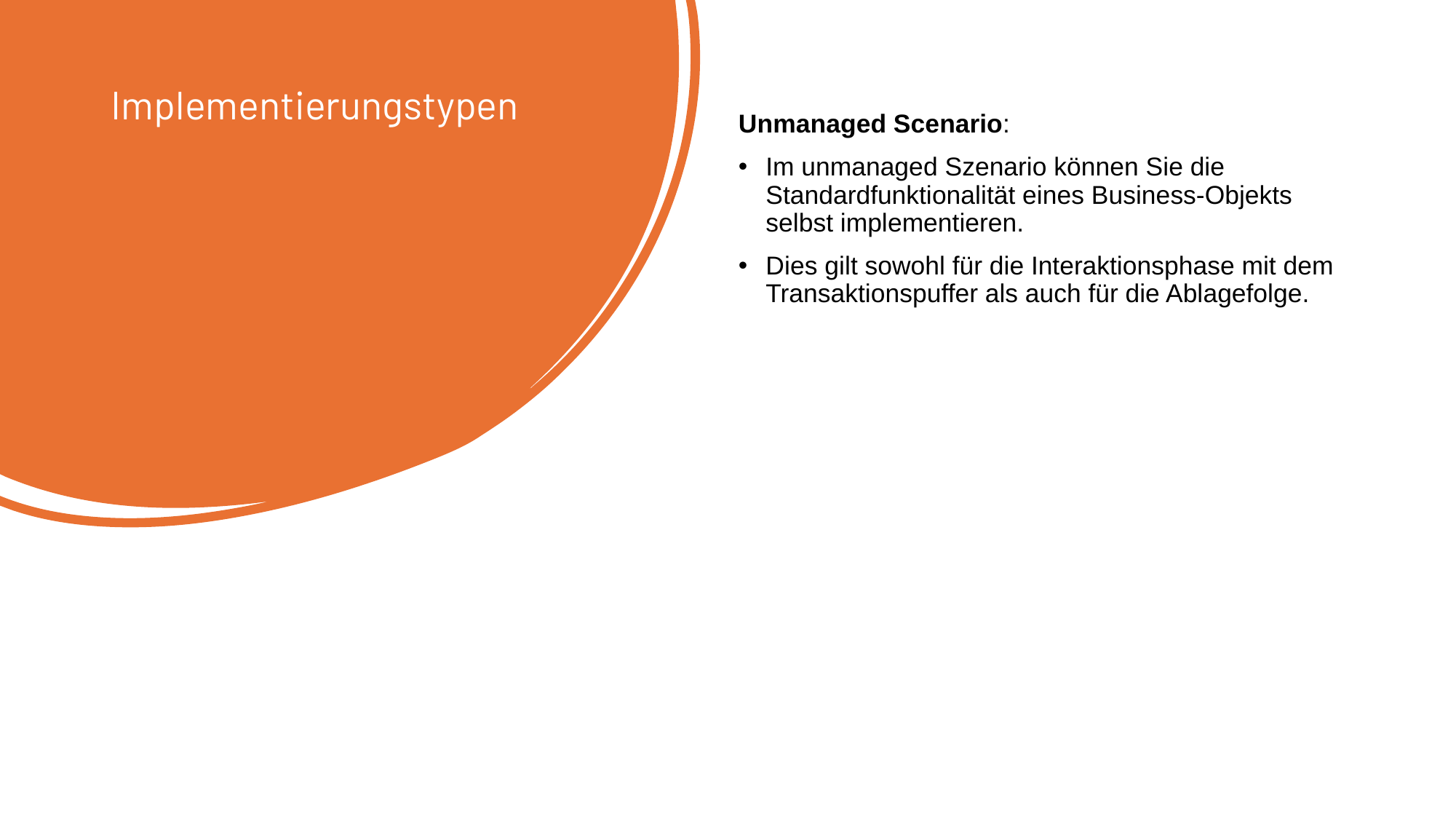

# Implementierungstypen
Unmanaged Scenario:
Im unmanaged Szenario können Sie die Standardfunktionalität eines Business-Objekts selbst implementieren.
Dies gilt sowohl für die Interaktionsphase mit dem Transaktionspuffer als auch für die Ablagefolge.